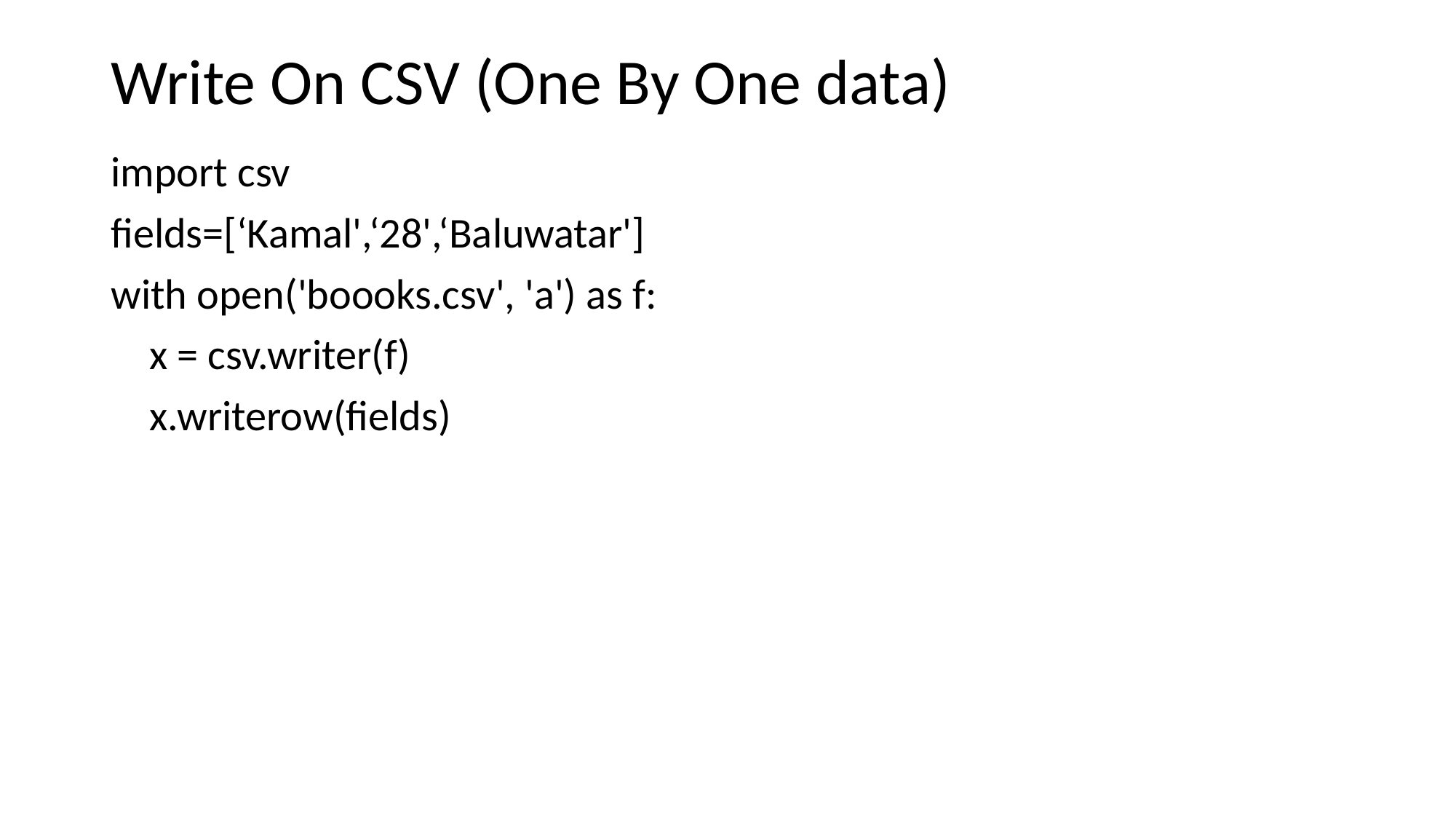

# Write On CSV (One By One data)
import csv
fields=[‘Kamal',‘28',‘Baluwatar']
with open('boooks.csv', 'a') as f:
    x = csv.writer(f)
    x.writerow(fields)